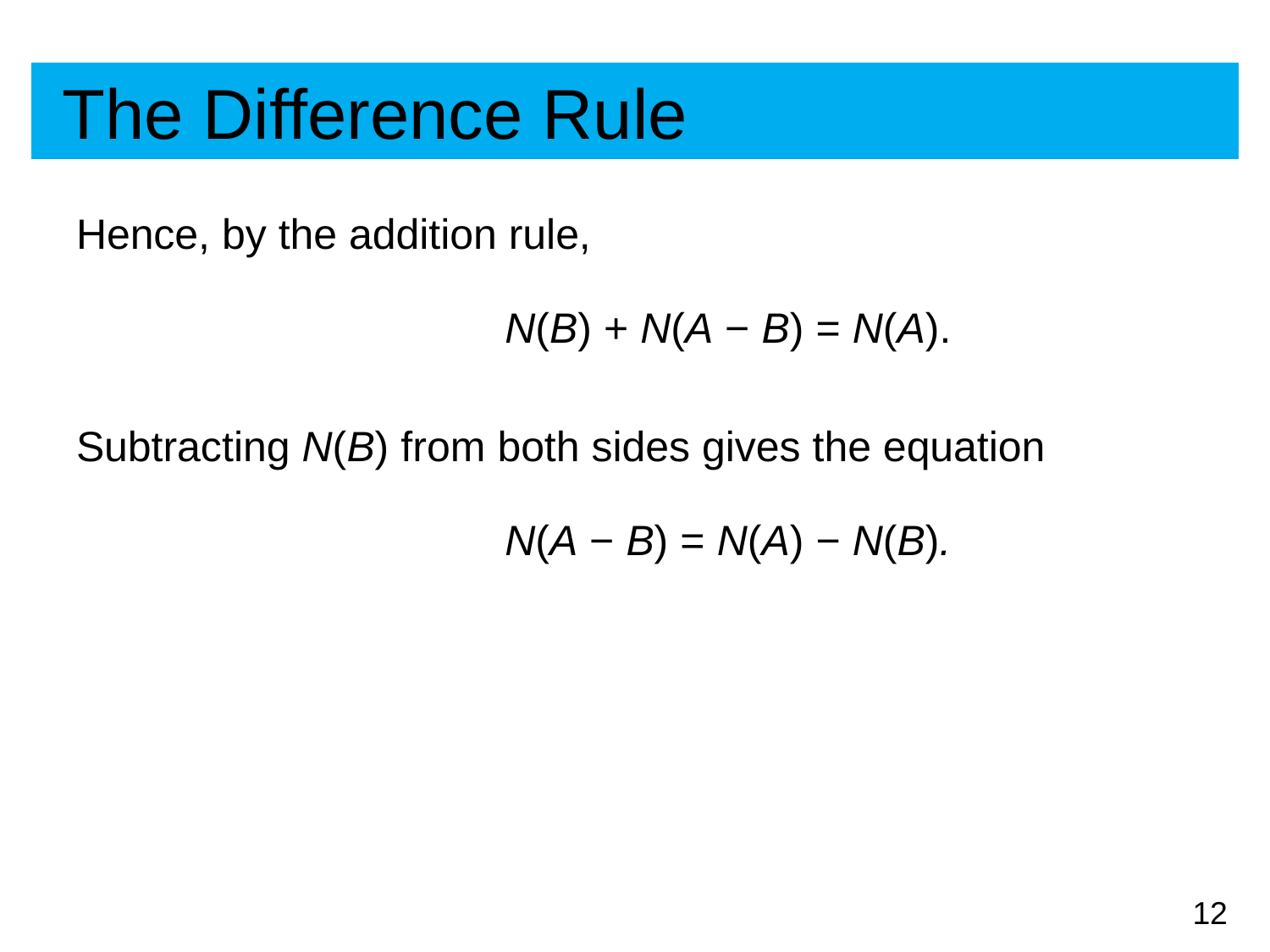

# The Difference Rule
Hence, by the addition rule,

				N(B) + N(A − B) = N(A).

Subtracting N(B) from both sides gives the equation

				N(A − B) = N(A) − N(B).